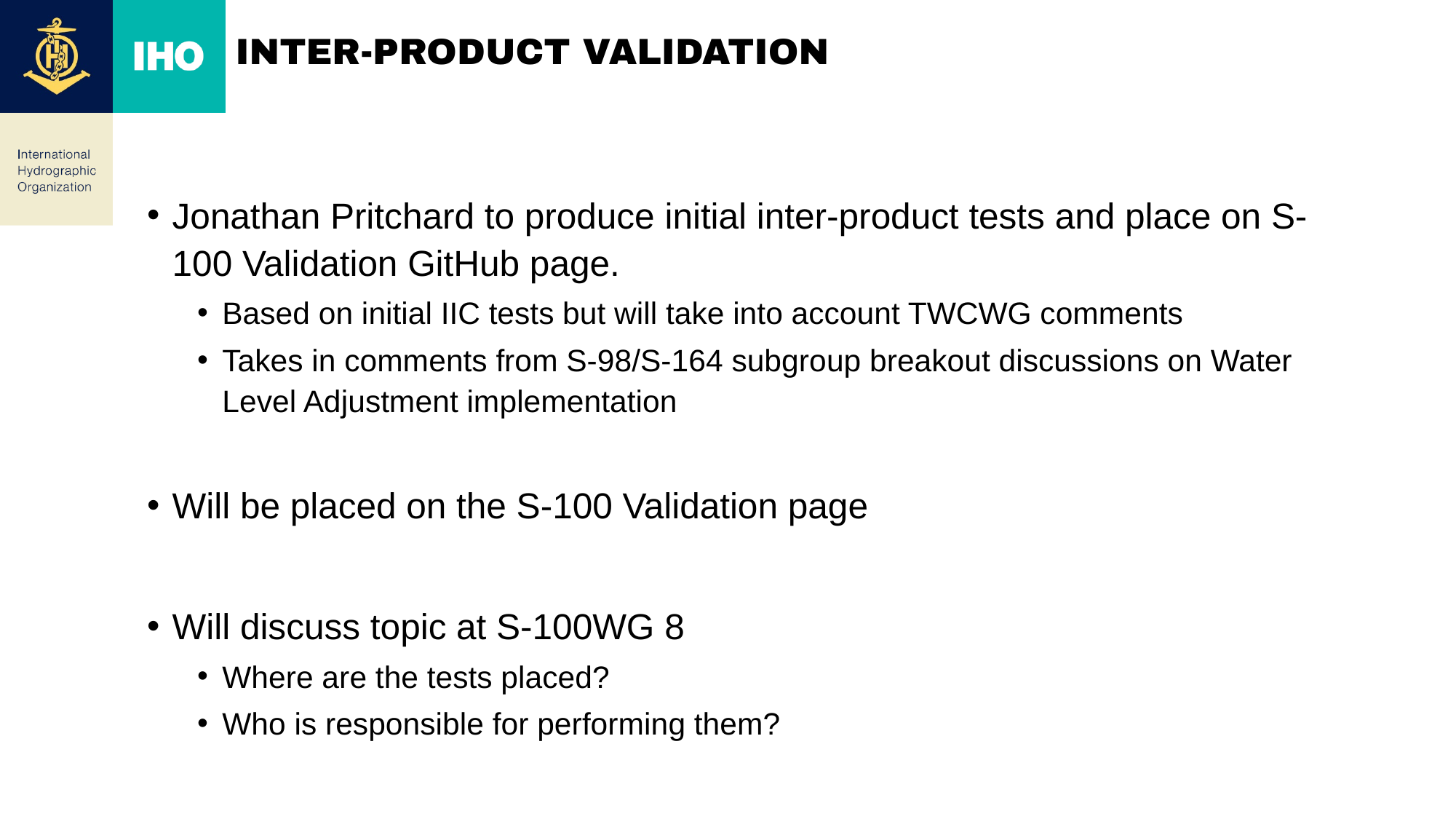

# Inter-product validation
Jonathan Pritchard to produce initial inter-product tests and place on S-100 Validation GitHub page.
Based on initial IIC tests but will take into account TWCWG comments
Takes in comments from S-98/S-164 subgroup breakout discussions on Water Level Adjustment implementation

Will be placed on the S-100 Validation page

Will discuss topic at S-100WG 8
Where are the tests placed?
Who is responsible for performing them?